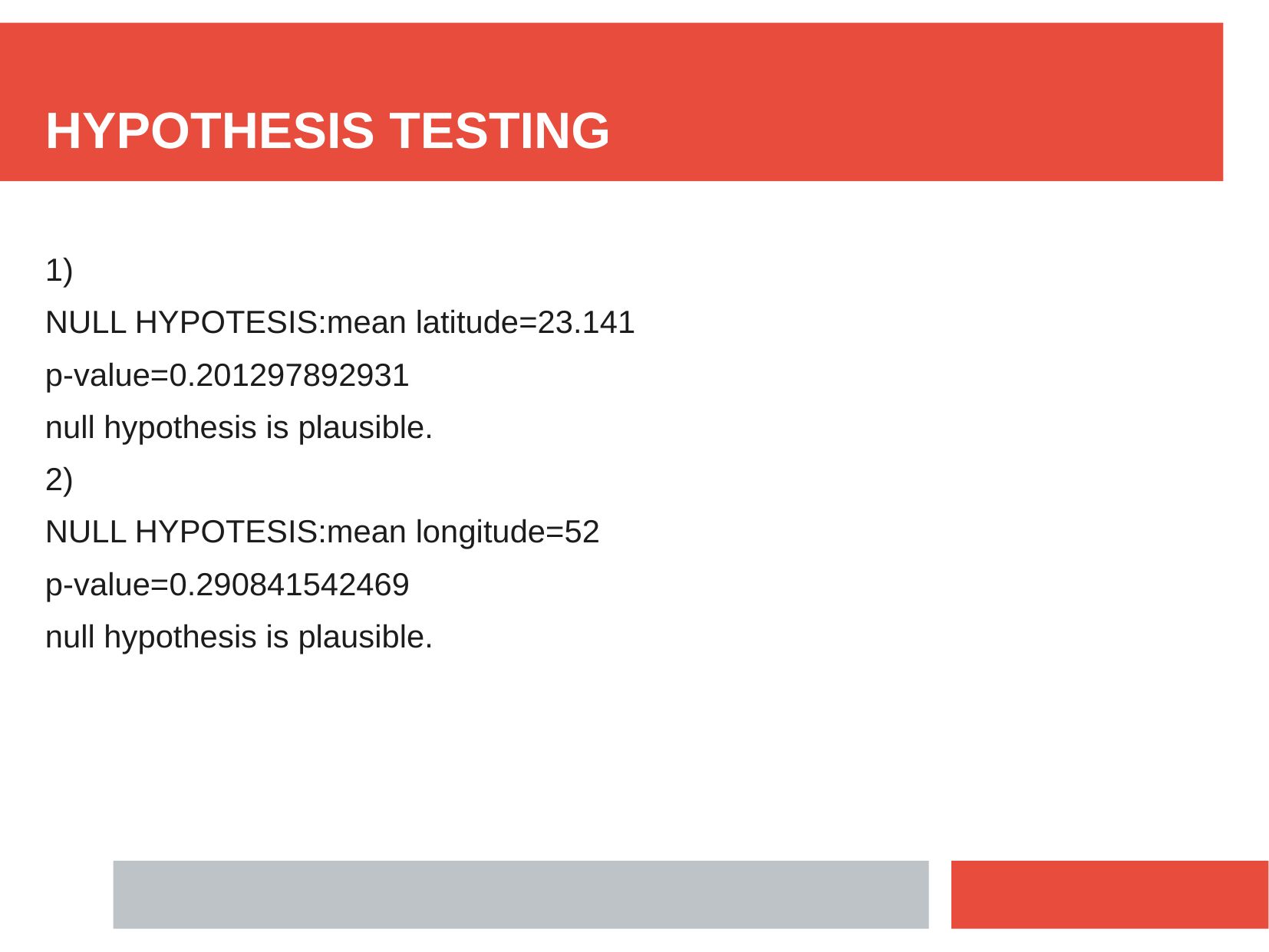

HYPOTHESIS TESTING
1)
NULL HYPOTESIS:mean latitude=23.141
p-value=0.201297892931
null hypothesis is plausible.
2)
NULL HYPOTESIS:mean longitude=52
p-value=0.290841542469
null hypothesis is plausible.